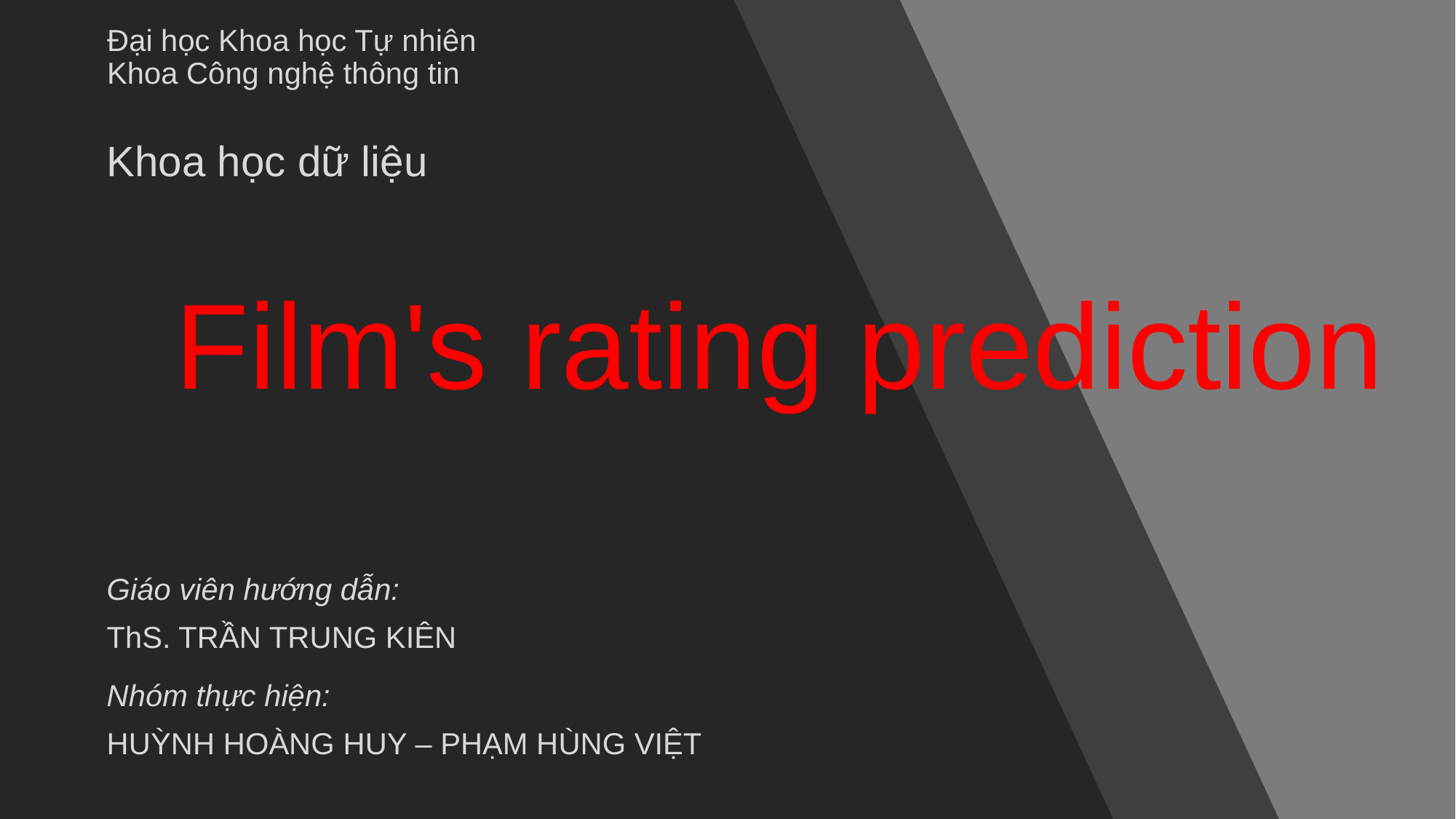

Đại học Khoa học Tự nhiên
Khoa Công nghệ thông tin
Khoa học dữ liệu
# Film's rating prediction
Giáo viên hướng dẫn:
ThS. TRẦN TRUNG KIÊN
Nhóm thực hiện:
HUỲNH HOÀNG HUY – PHẠM HÙNG VIỆT
1